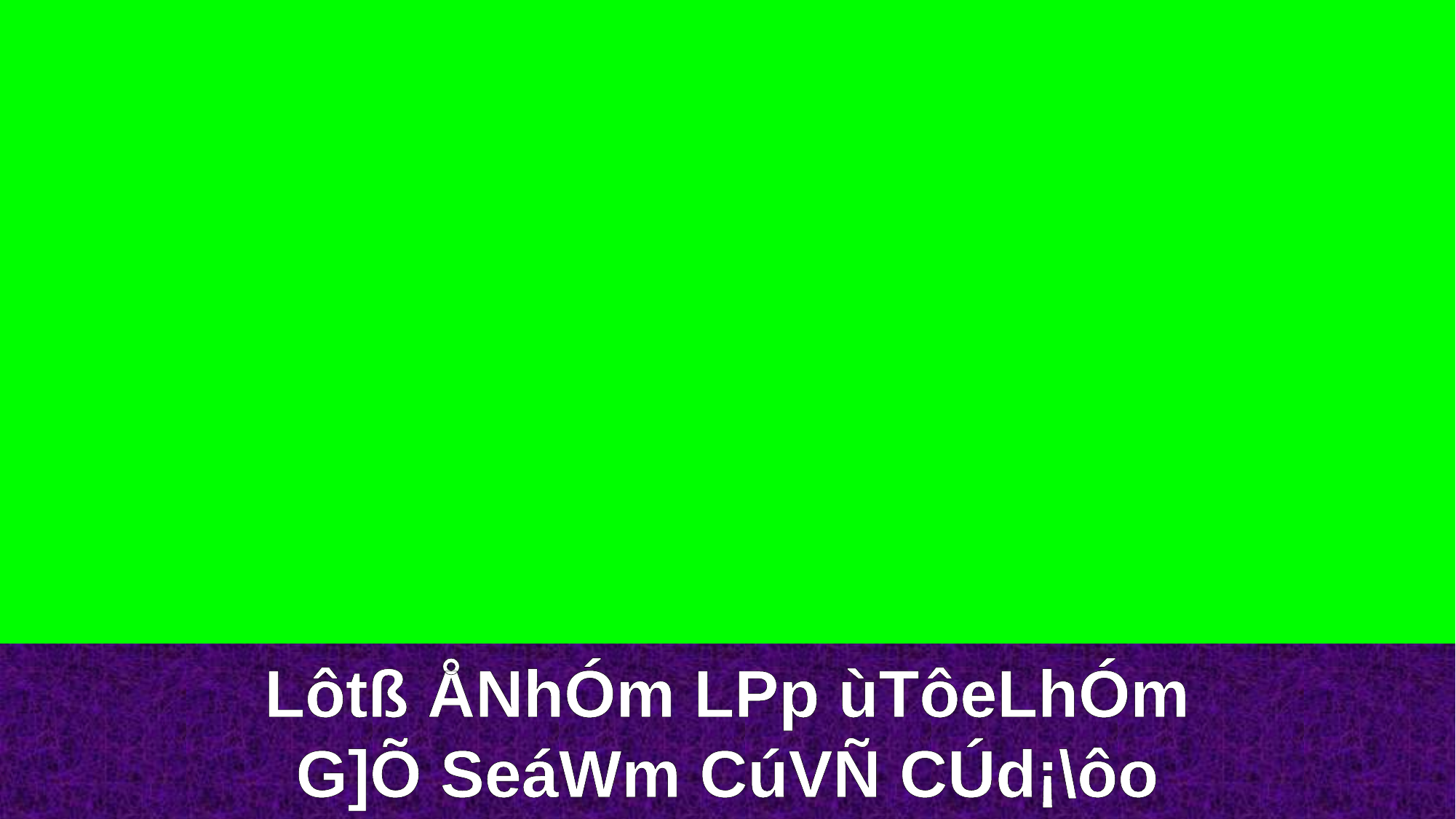

Lôtß ÅNhÓm LPp ùTôeLhÓm
G]Õ SeáWm CúVÑ CÚd¡\ôo